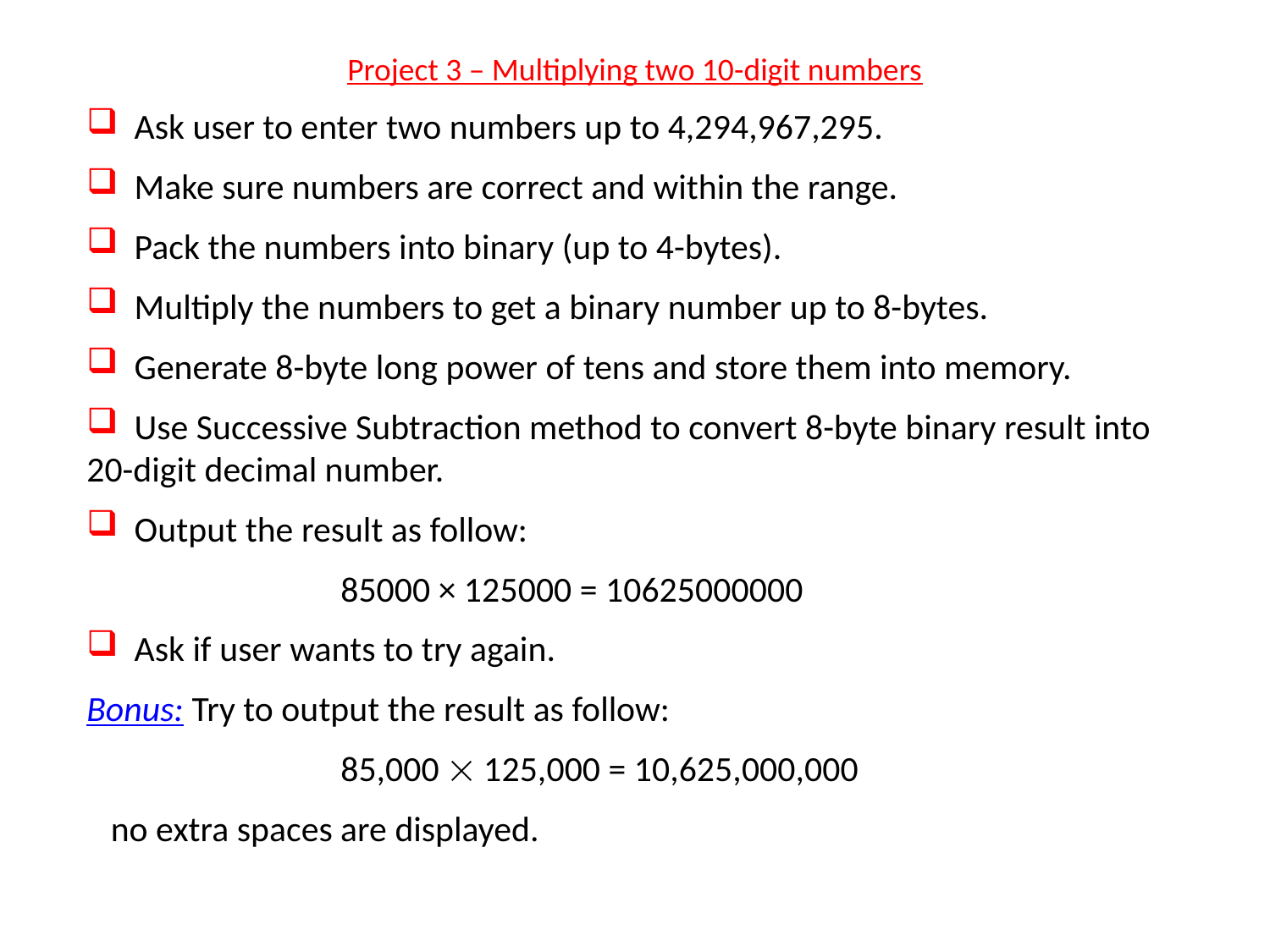

Project 3 – Multiplying two 10-digit numbers
  Ask user to enter two numbers up to 4,294,967,295.
  Make sure numbers are correct and within the range.
  Pack the numbers into binary (up to 4-bytes).
  Multiply the numbers to get a binary number up to 8-bytes.
  Generate 8-byte long power of tens and store them into memory.
  Use Successive Subtraction method to convert 8-byte binary result into 20-digit decimal number.
  Output the result as follow:
		85000 × 125000 = 10625000000
  Ask if user wants to try again.
Bonus: Try to output the result as follow:
		85,000 × 125,000 = 10,625,000,000
   no extra spaces are displayed.